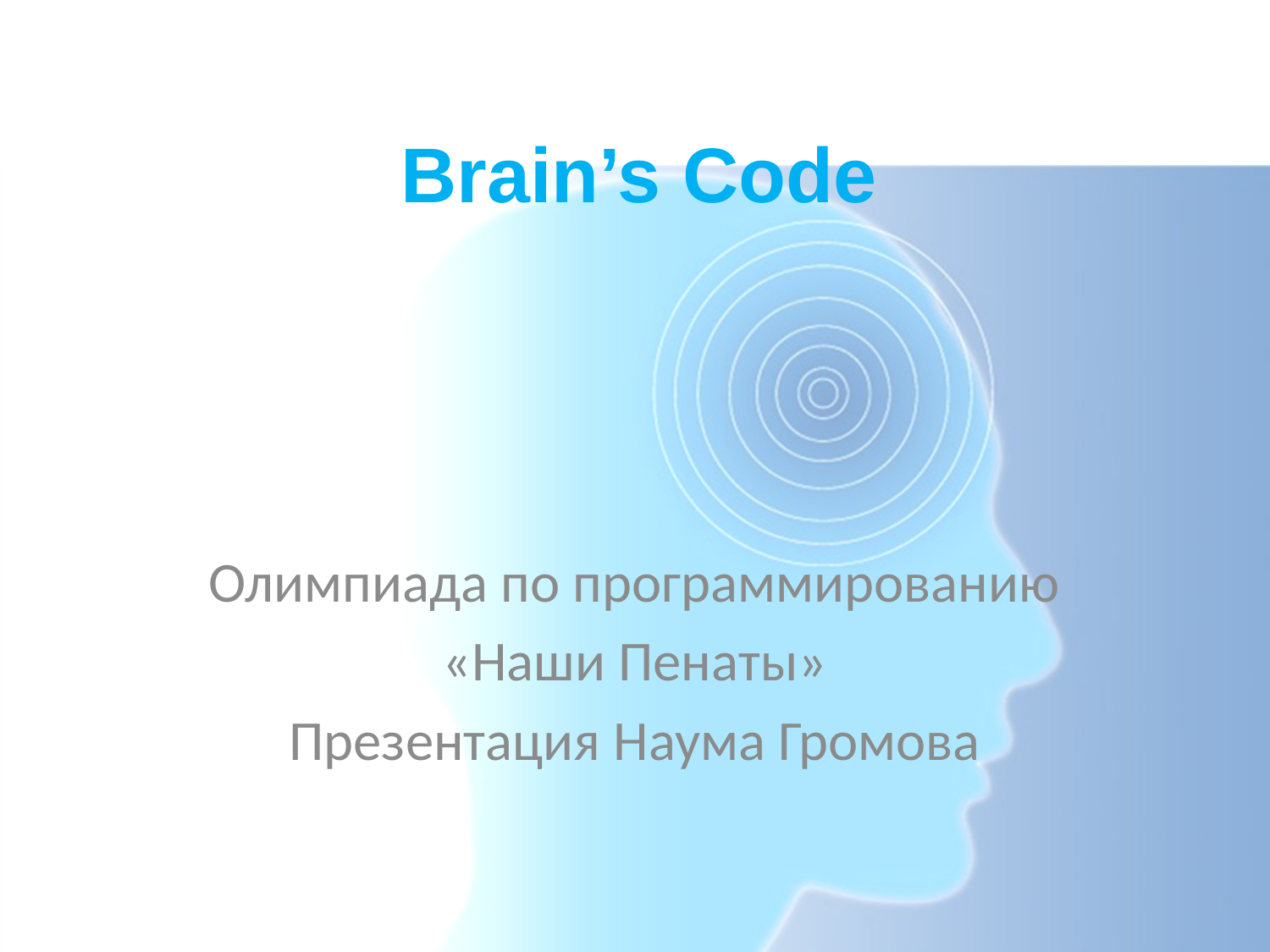

# Brain’s Code
Олимпиада по программированию
«Наши Пенаты»
Презентация Наума Громова